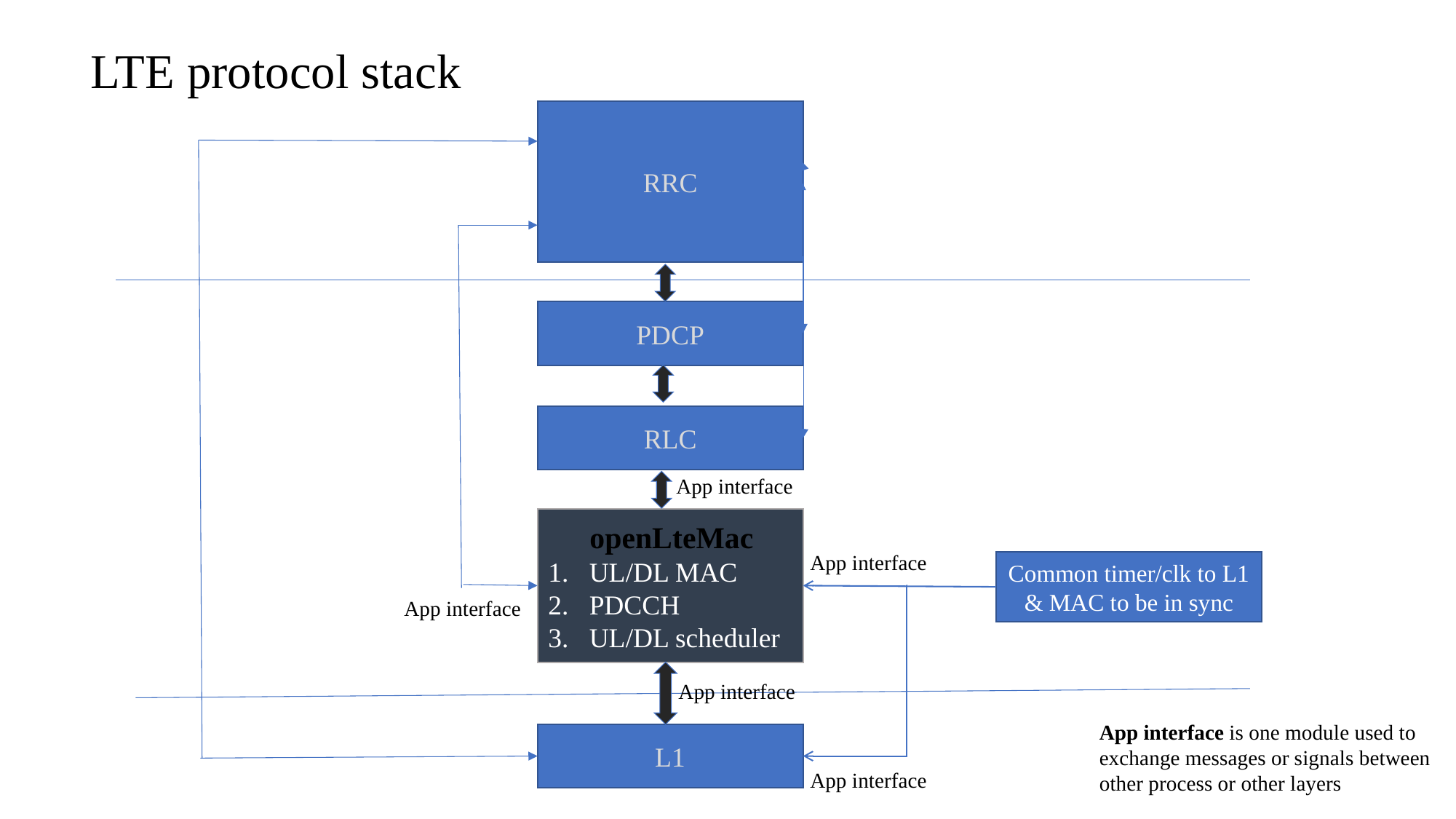

# LTE protocol stack
RRC

PDCP

RLC
App interface

      openLteMac
UL/DL MAC
PDCCH
UL/DL scheduler
App interface
Common timer/clk to L1 & MAC to be in sync
App interface

App interface
App interface is one module used to exchange messages or signals between  other process or other layers
L1
App interface